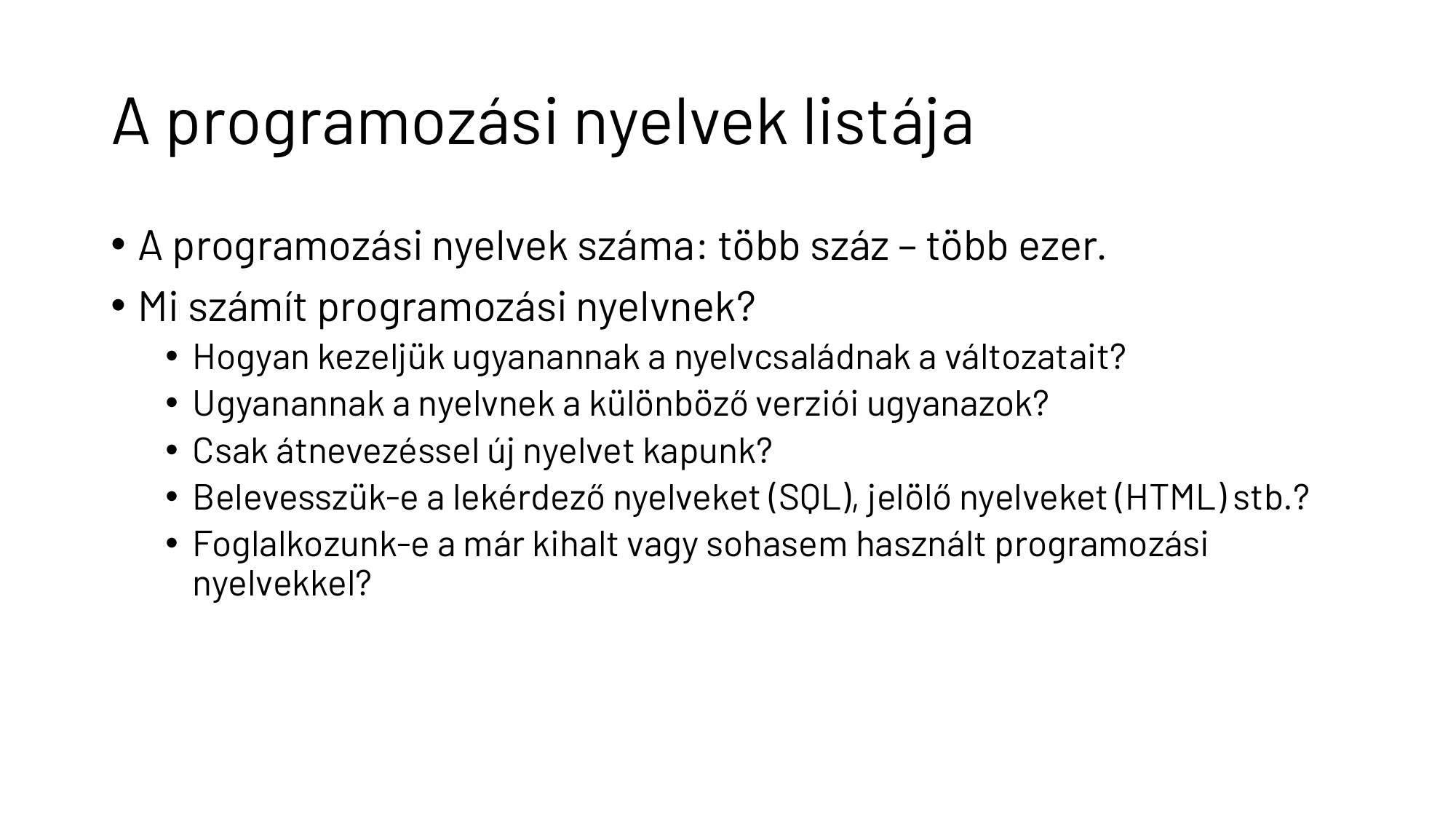

# A programozási nyelvek listája
A programozási nyelvek száma: több száz – több ezer.
Mi számít programozási nyelvnek?
Hogyan kezeljük ugyanannak a nyelvcsaládnak a változatait?
Ugyanannak a nyelvnek a különböző verziói ugyanazok?
Csak átnevezéssel új nyelvet kapunk?
Belevesszük-e a lekérdező nyelveket (SQL), jelölő nyelveket (HTML) stb.?
Foglalkozunk-e a már kihalt vagy sohasem használt programozási nyelvekkel?